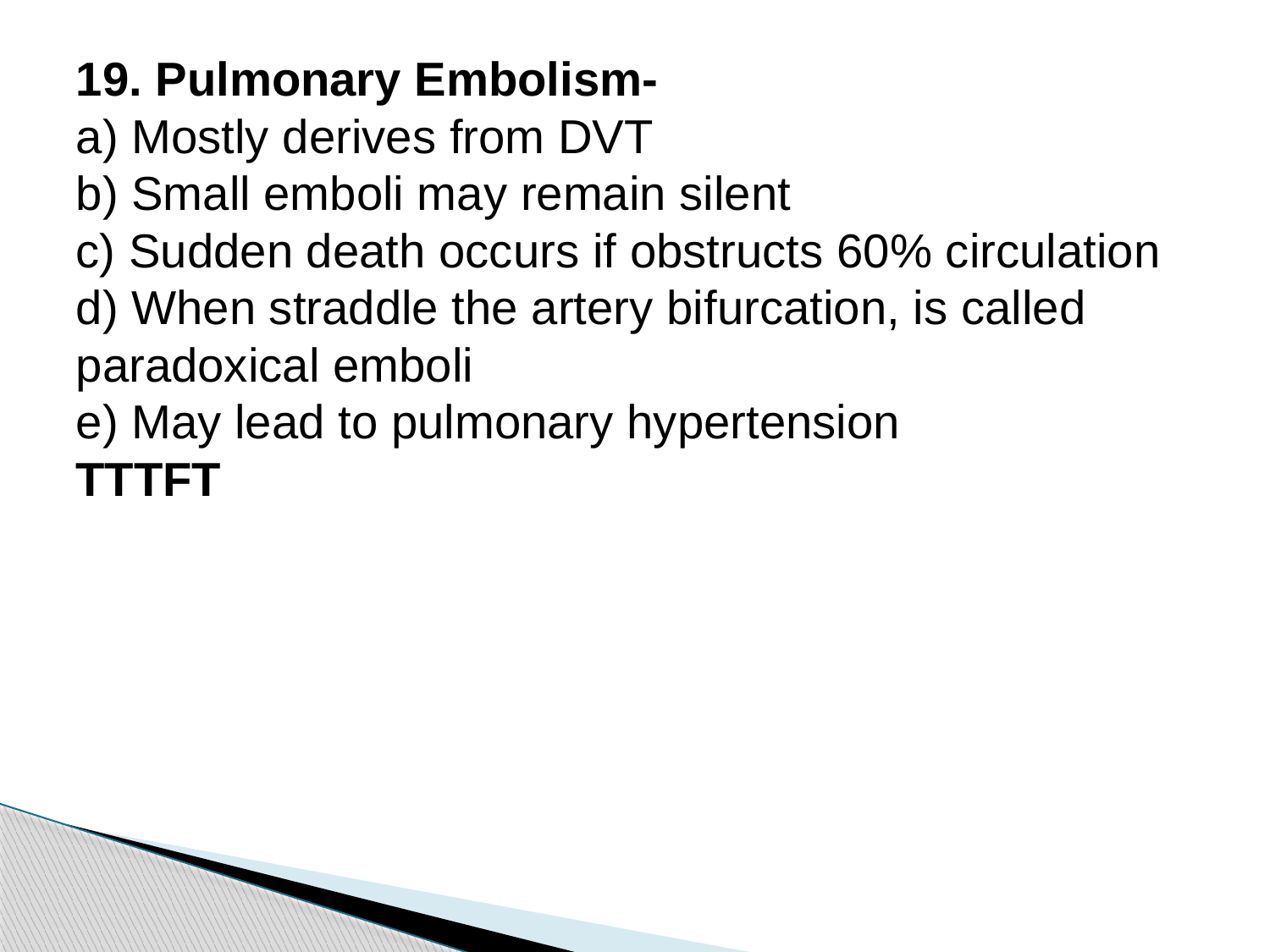

19. Pulmonary Embolism-
a) Mostly derives from DVT
b) Small emboli may remain silent
c) Sudden death occurs if obstructs 60% circulation
d) When straddle the artery bifurcation, is called
paradoxical emboli
e) May lead to pulmonary hypertension
TTTFT